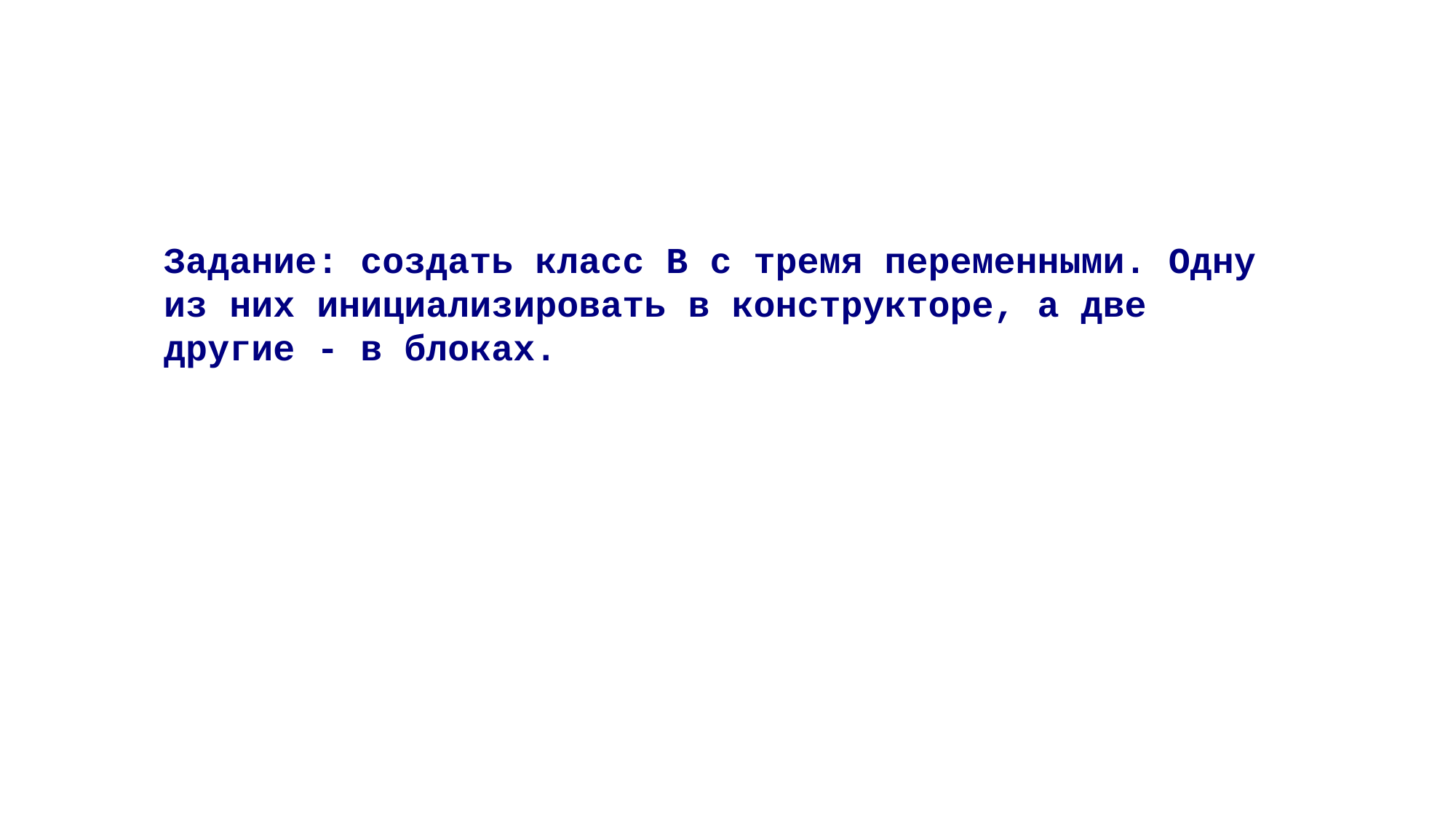

Задание: создать класс B с тремя переменными. Одну из них инициализировать в конструкторе, а две другие - в блоках.